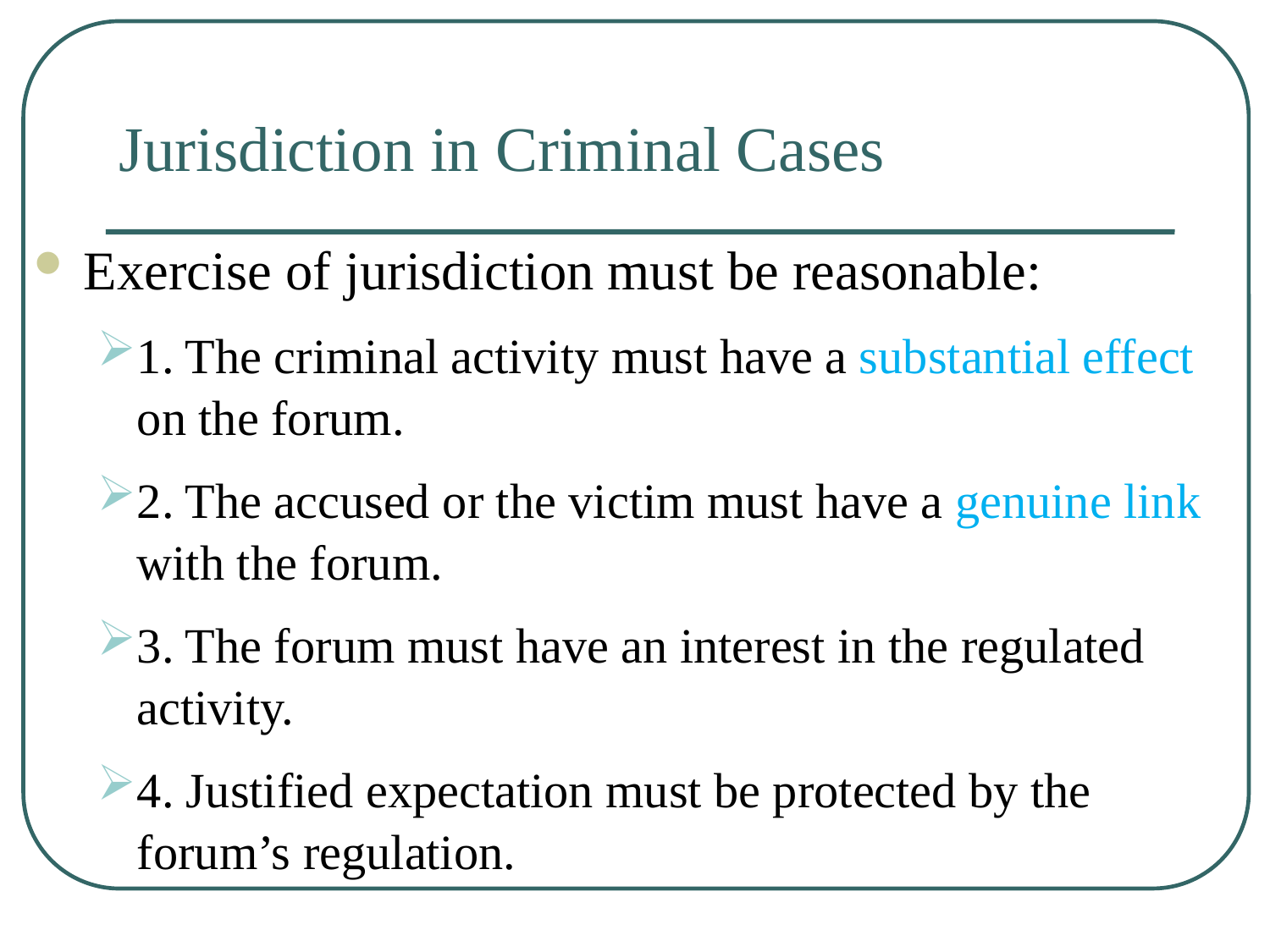

# Jurisdiction in Criminal Cases
Exercise of jurisdiction must be reasonable:
1. The criminal activity must have a substantial effect on the forum.
2. The accused or the victim must have a genuine link with the forum.
3. The forum must have an interest in the regulated activity.
4. Justified expectation must be protected by the forum’s regulation.